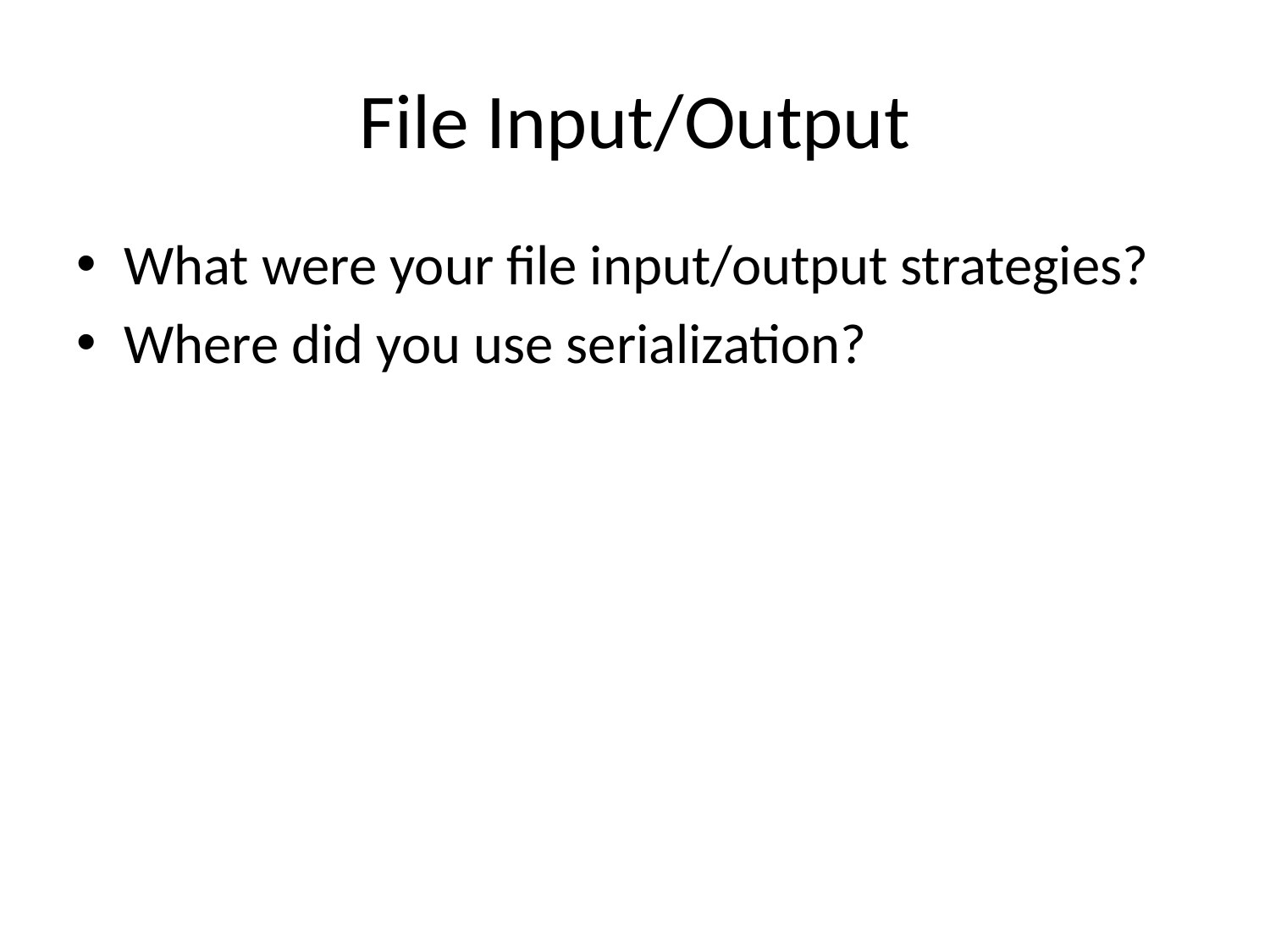

# File Input/Output
What were your file input/output strategies?
Where did you use serialization?